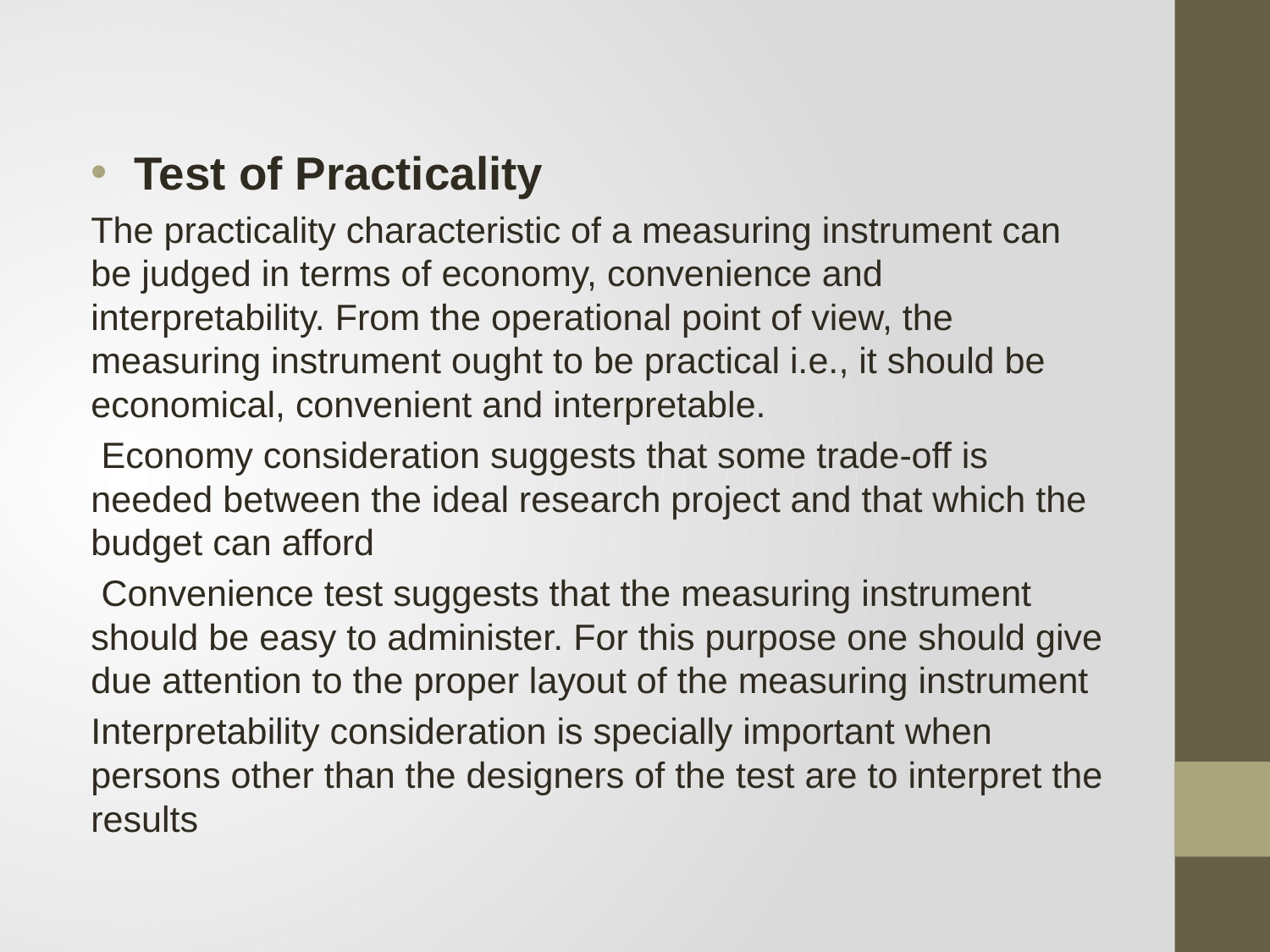

Test of Practicality
The practicality characteristic of a measuring instrument can be judged in terms of economy, convenience and interpretability. From the operational point of view, the measuring instrument ought to be practical i.e., it should be economical, convenient and interpretable.
 Economy consideration suggests that some trade-off is needed between the ideal research project and that which the budget can afford
 Convenience test suggests that the measuring instrument should be easy to administer. For this purpose one should give due attention to the proper layout of the measuring instrument
Interpretability consideration is specially important when persons other than the designers of the test are to interpret the results